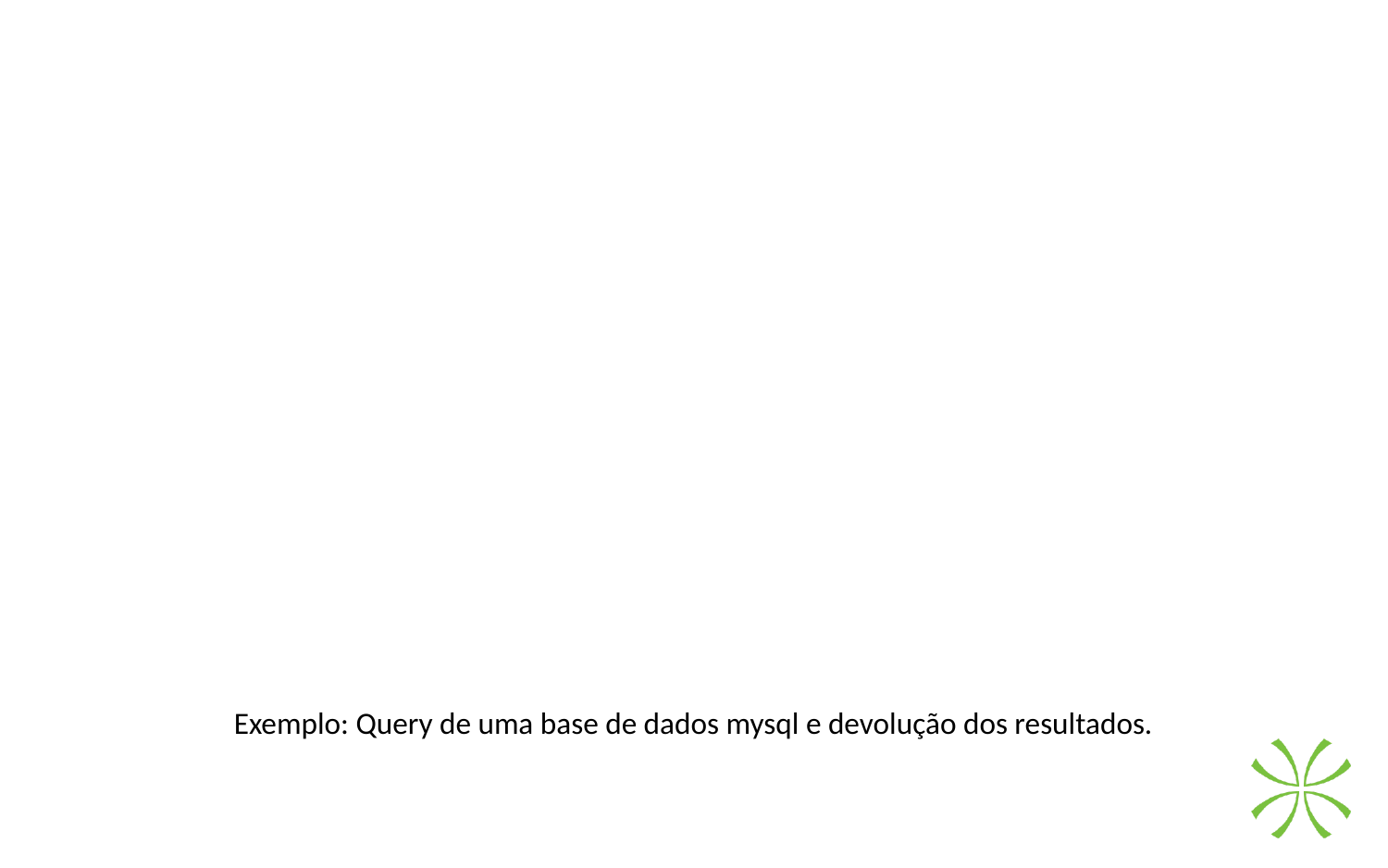

Exemplo: Query de uma base de dados mysql e devolução dos resultados.